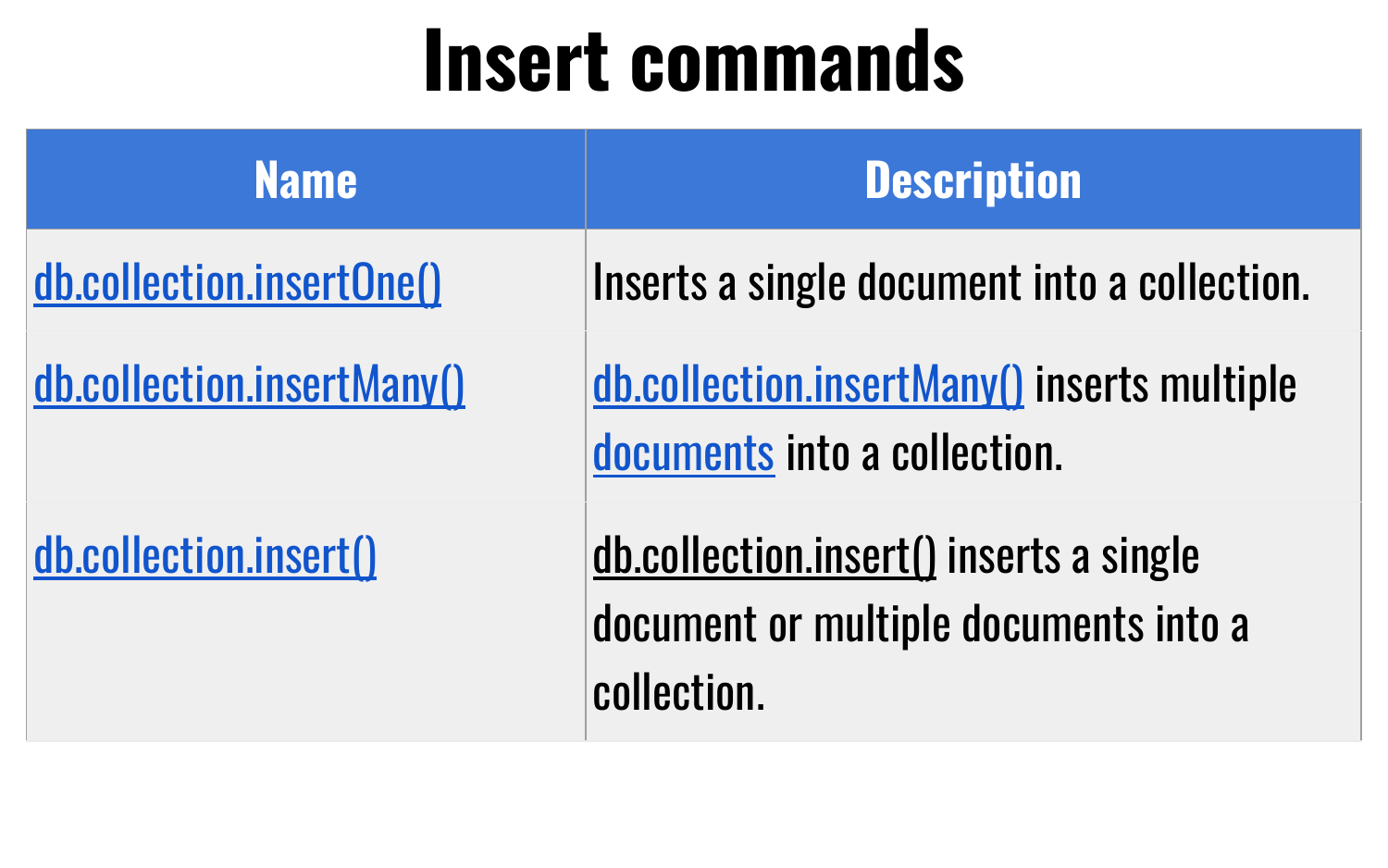

# Insert commands
| Name | Description |
| --- | --- |
| db.collection.insertOne() | Inserts a single document into a collection. |
| db.collection.insertMany() | db.collection.insertMany() inserts multiple documents into a collection. |
| db.collection.insert() | db.collection.insert() inserts a single document or multiple documents into a collection. |